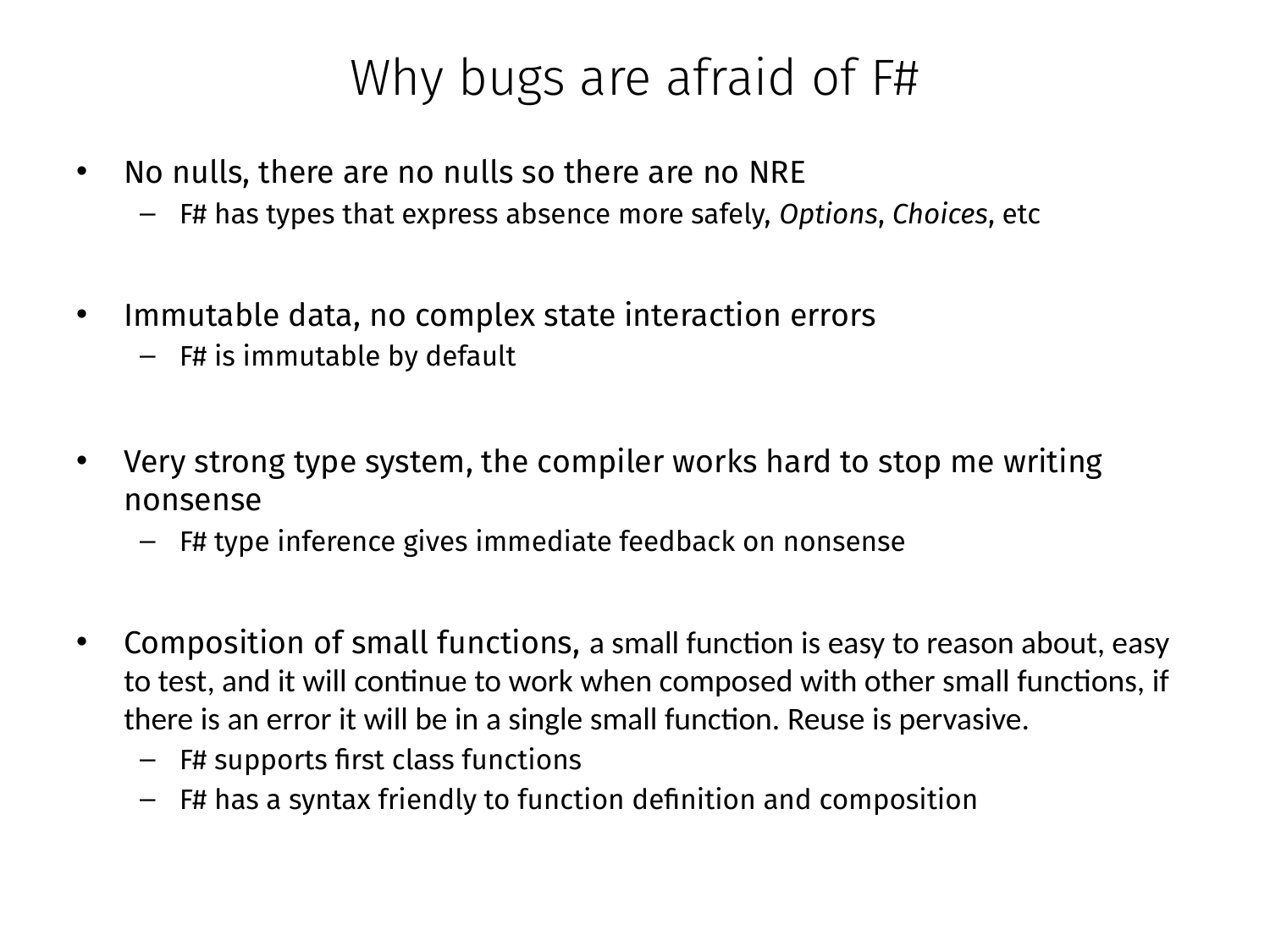

# Why bugs are afraid of F#
No nulls, there are no nulls so there are no NRE
F# has types that express absence more safely, Options, Choices, etc

Immutable data, no complex state interaction errors
F# is immutable by default

Very strong type system, the compiler works hard to stop me writing nonsense
F# type inference gives immediate feedback on nonsense

Composition of small functions, a small function is easy to reason about, easy to test, and it will continue to work when composed with other small functions, if there is an error it will be in a single small function. Reuse is pervasive.
F# supports first class functions
F# has a syntax friendly to function definition and composition